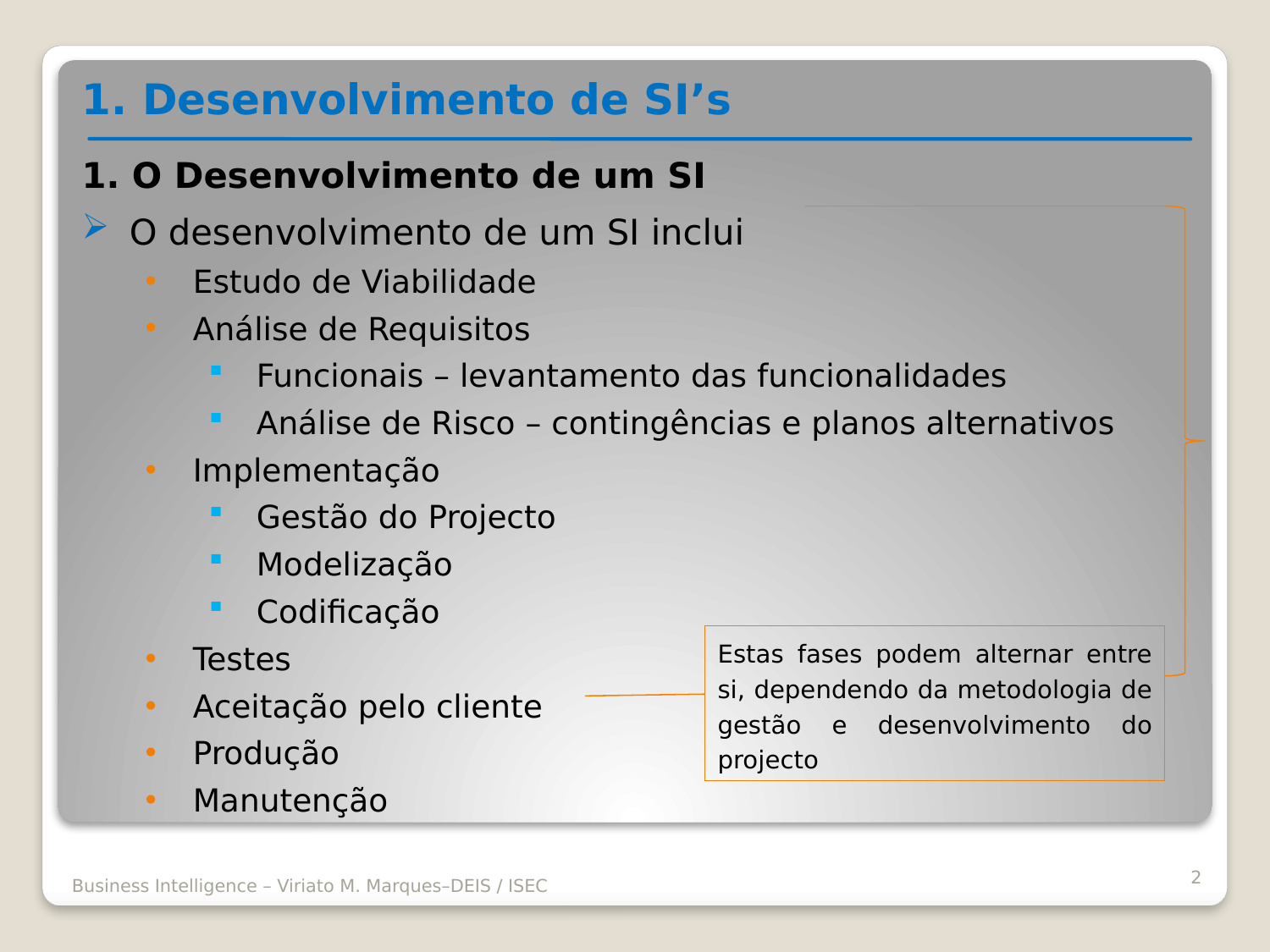

1. Desenvolvimento de SI’s
1. O Desenvolvimento de um SI
O desenvolvimento de um SI inclui
Estudo de Viabilidade
Análise de Requisitos
Funcionais – levantamento das funcionalidades
Análise de Risco – contingências e planos alternativos
Implementação
Gestão do Projecto
Modelização
Codificação
Testes
Aceitação pelo cliente
Produção
Manutenção

Estas fases podem alternar entre si, dependendo da metodologia de gestão e desenvolvimento do projecto
2
Business Intelligence – Viriato M. Marques–DEIS / ISEC